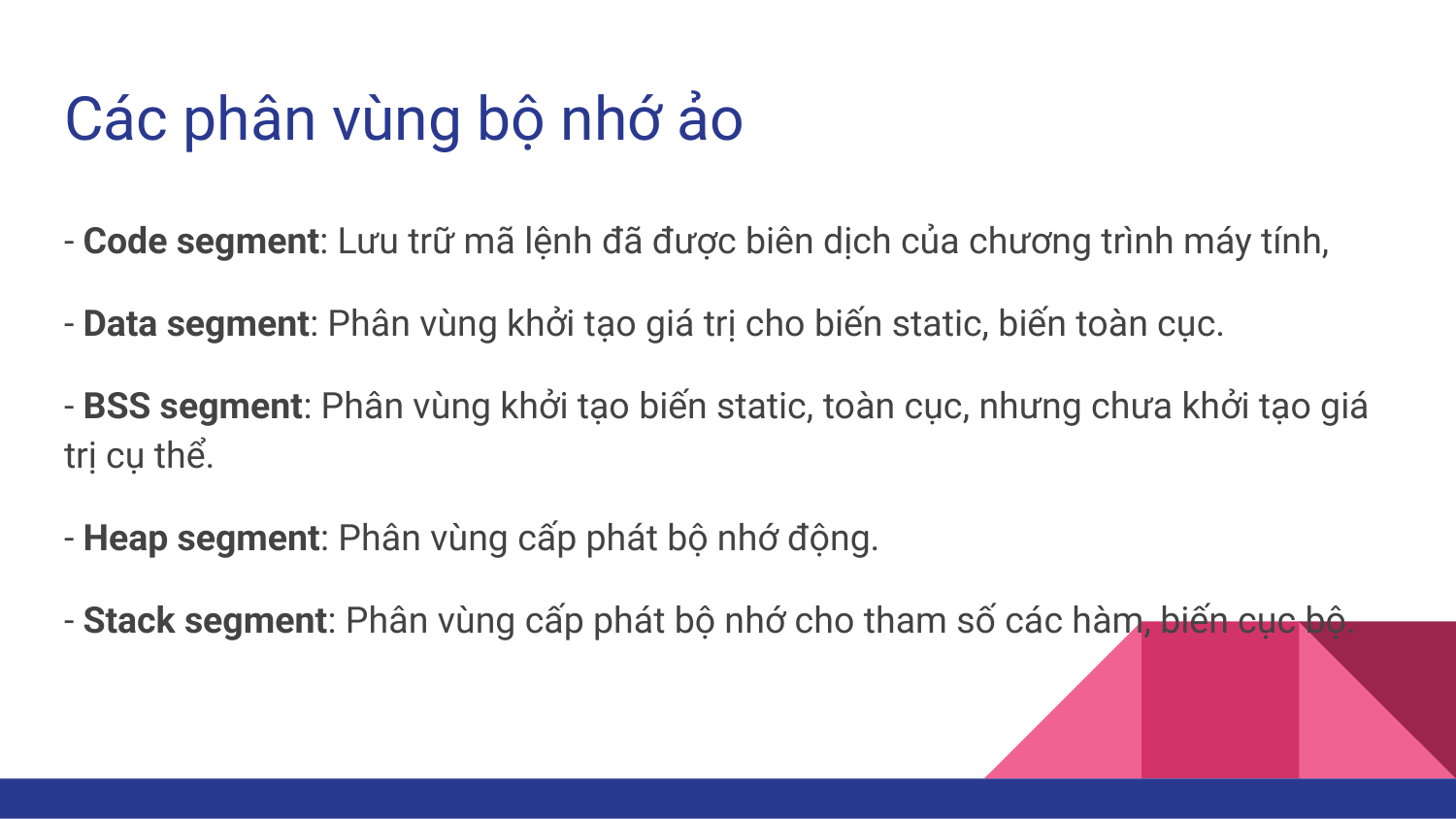

# Các phân vùng bộ nhớ ảo
- Code segment: Lưu trữ mã lệnh đã được biên dịch của chương trình máy tính,
- Data segment: Phân vùng khởi tạo giá trị cho biến static, biến toàn cục.
- BSS segment: Phân vùng khởi tạo biến static, toàn cục, nhưng chưa khởi tạo giá trị cụ thể.
- Heap segment: Phân vùng cấp phát bộ nhớ động.
- Stack segment: Phân vùng cấp phát bộ nhớ cho tham số các hàm, biến cục bộ.